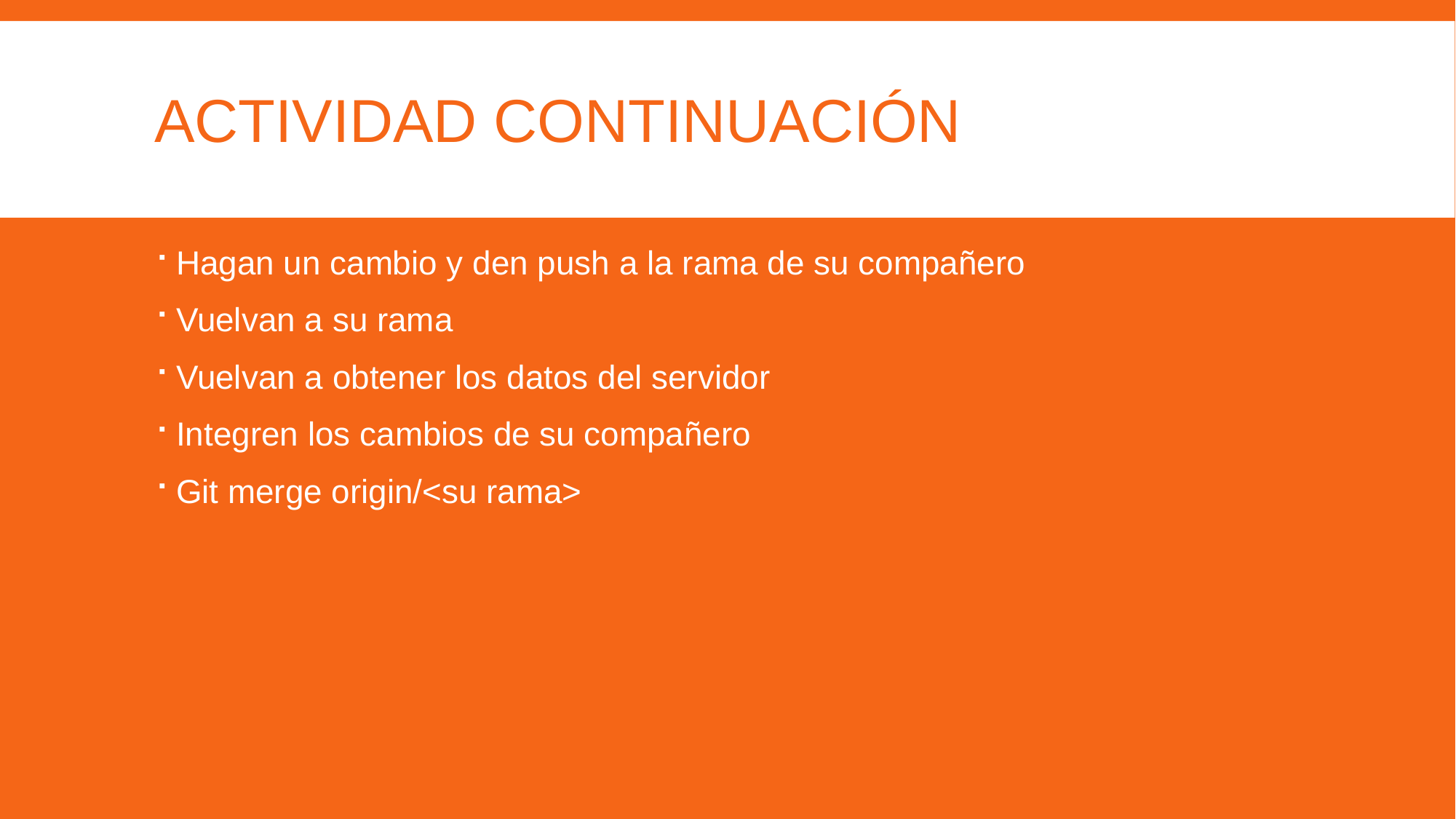

# Actividad continuación
Hagan un cambio y den push a la rama de su compañero
Vuelvan a su rama
Vuelvan a obtener los datos del servidor
Integren los cambios de su compañero
Git merge origin/<su rama>